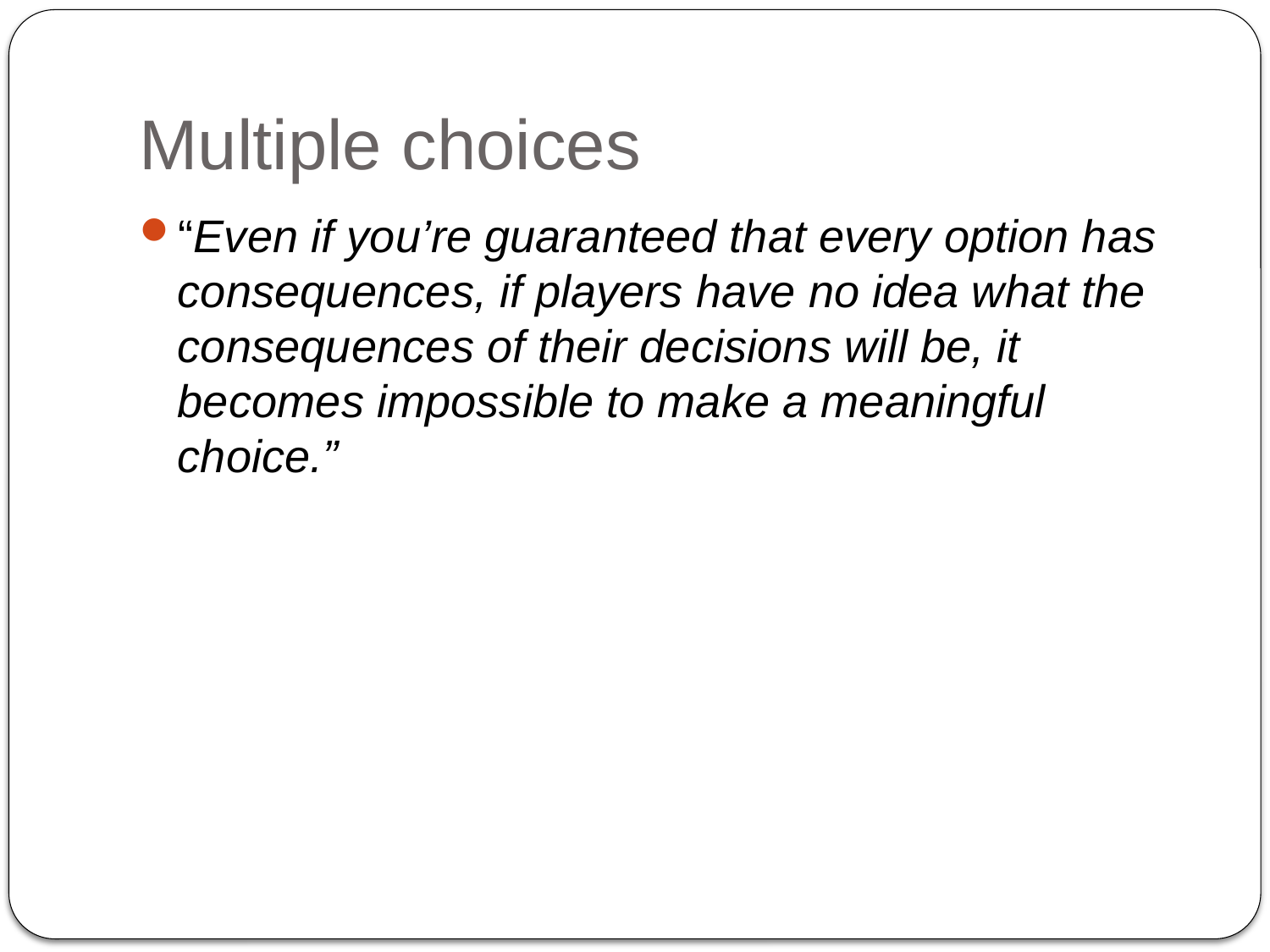

# Multiple choices
“Even if you’re guaranteed that every option has consequences, if players have no idea what the consequences of their decisions will be, it becomes impossible to make a meaningful choice.”